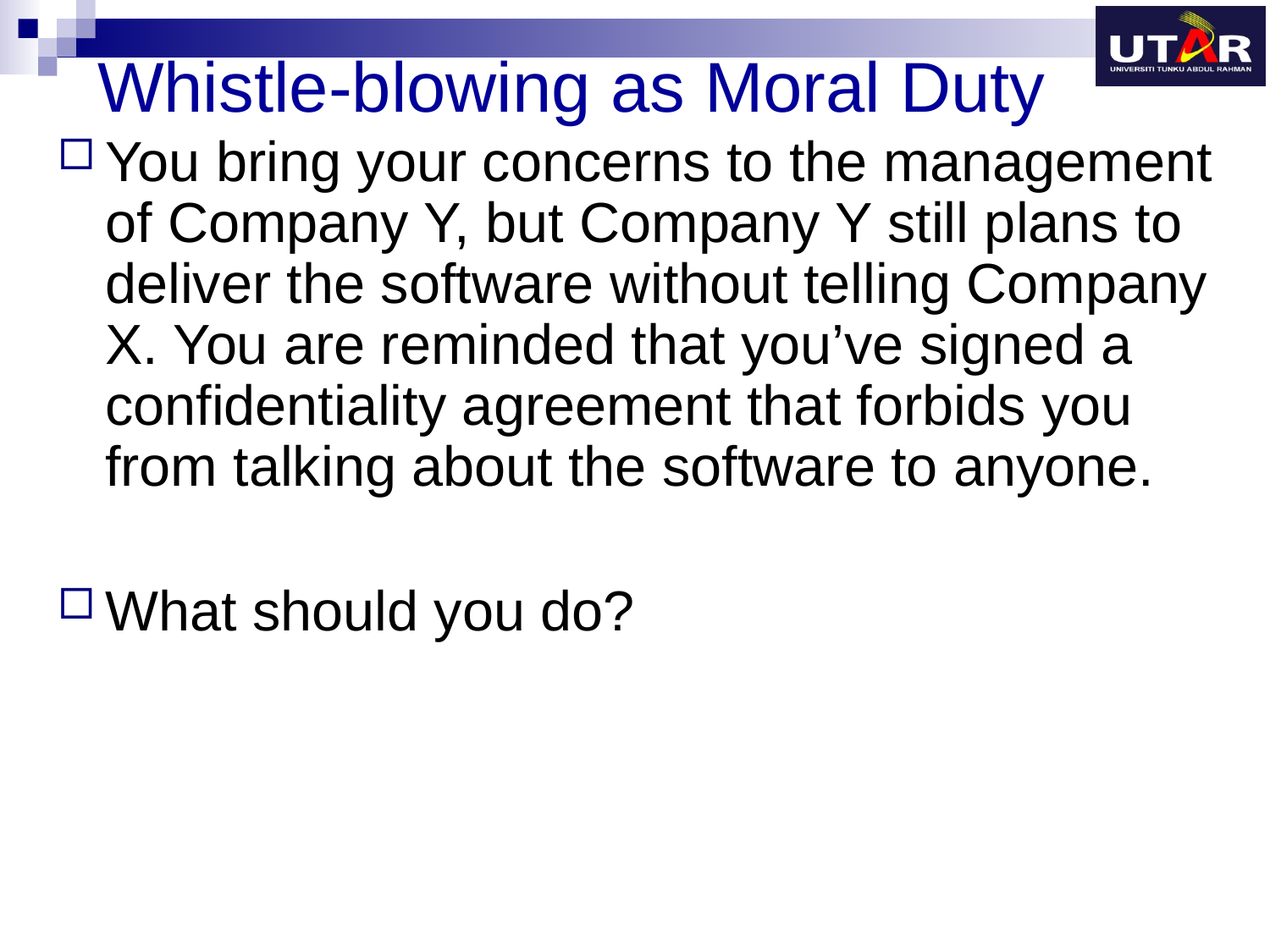

# Whistle-blowing as Moral Duty
You bring your concerns to the management of Company Y, but Company Y still plans to deliver the software without telling Company X. You are reminded that you’ve signed a confidentiality agreement that forbids you from talking about the software to anyone.

What should you do?